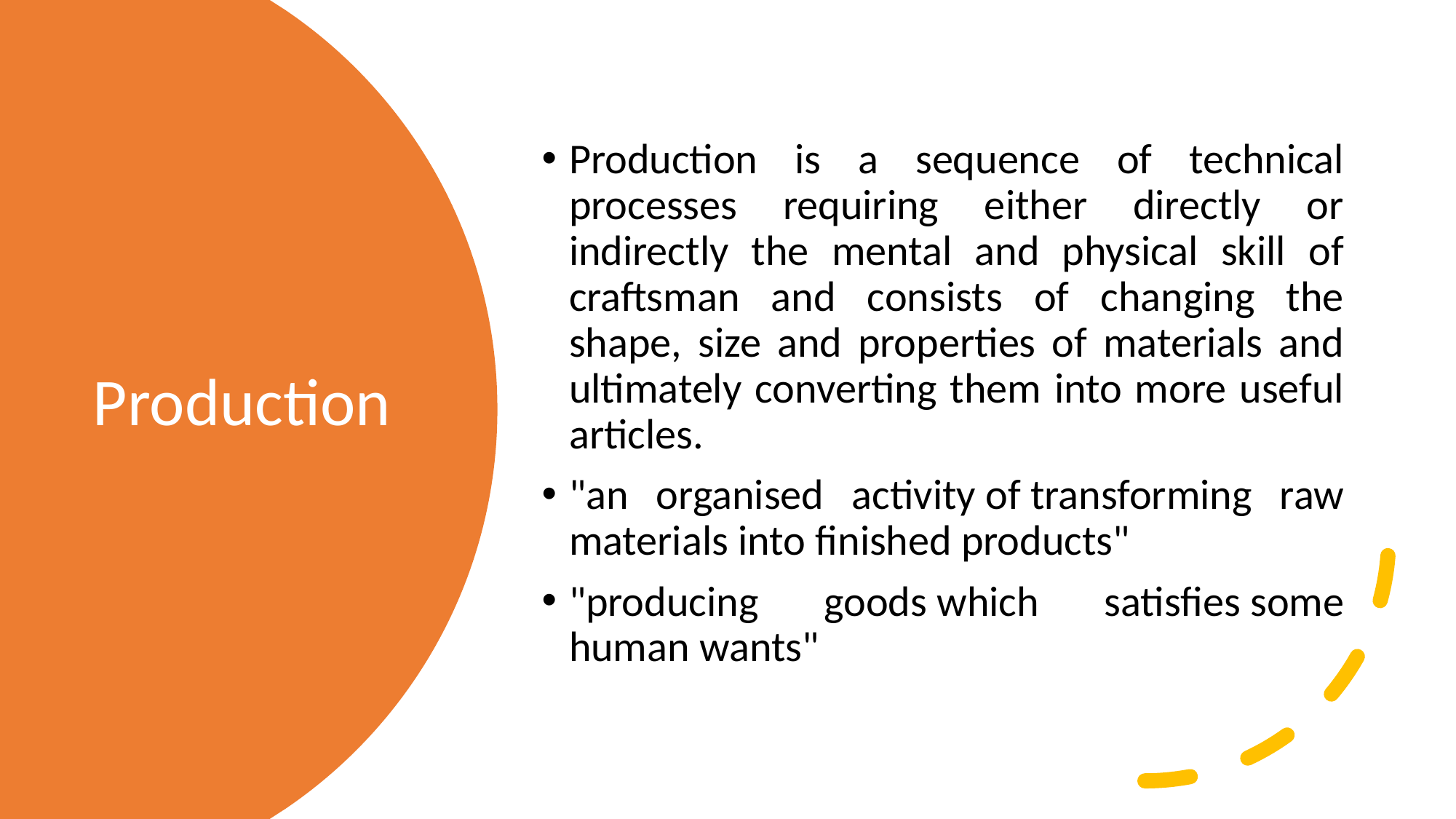

Production is a sequence of technical processes requiring either directly or indirectly the mental and physical skill of craftsman and consists of changing the shape, size and properties of materials and ultimately converting them into more useful articles.
"an organised activity of transforming raw materials into finished products"
"producing goods which satisfies some human wants"
# Production